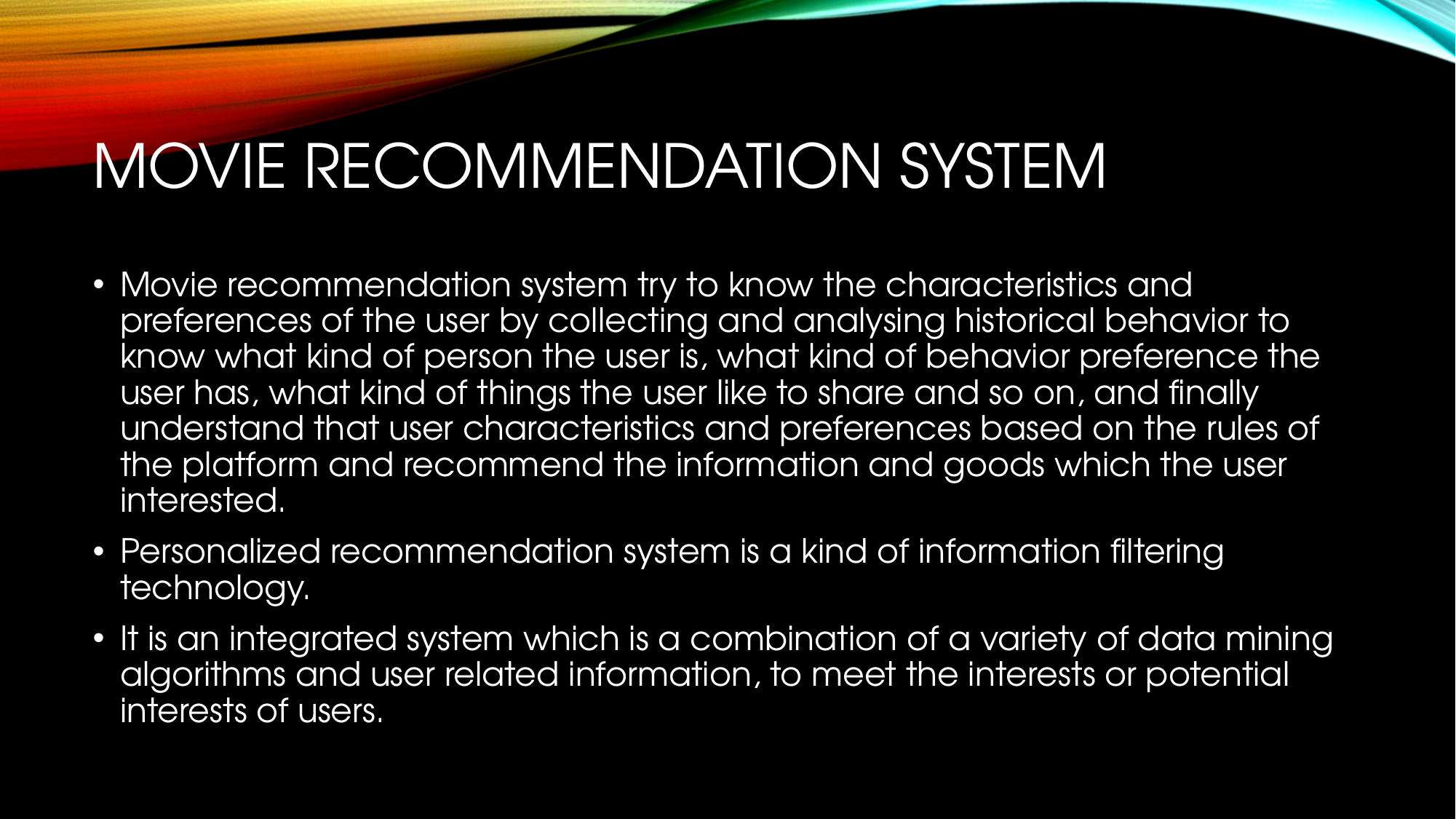

# Movie recommendation system
Movie recommendation system try to know the characteristics and preferences of the user by collecting and analysing historical behavior to know what kind of person the user is, what kind of behavior preference the user has, what kind of things the user like to share and so on, and finally understand that user characteristics and preferences based on the rules of the platform and recommend the information and goods which the user interested.
Personalized recommendation system is a kind of information filtering technology.
It is an integrated system which is a combination of a variety of data mining algorithms and user related information, to meet the interests or potential interests of users.